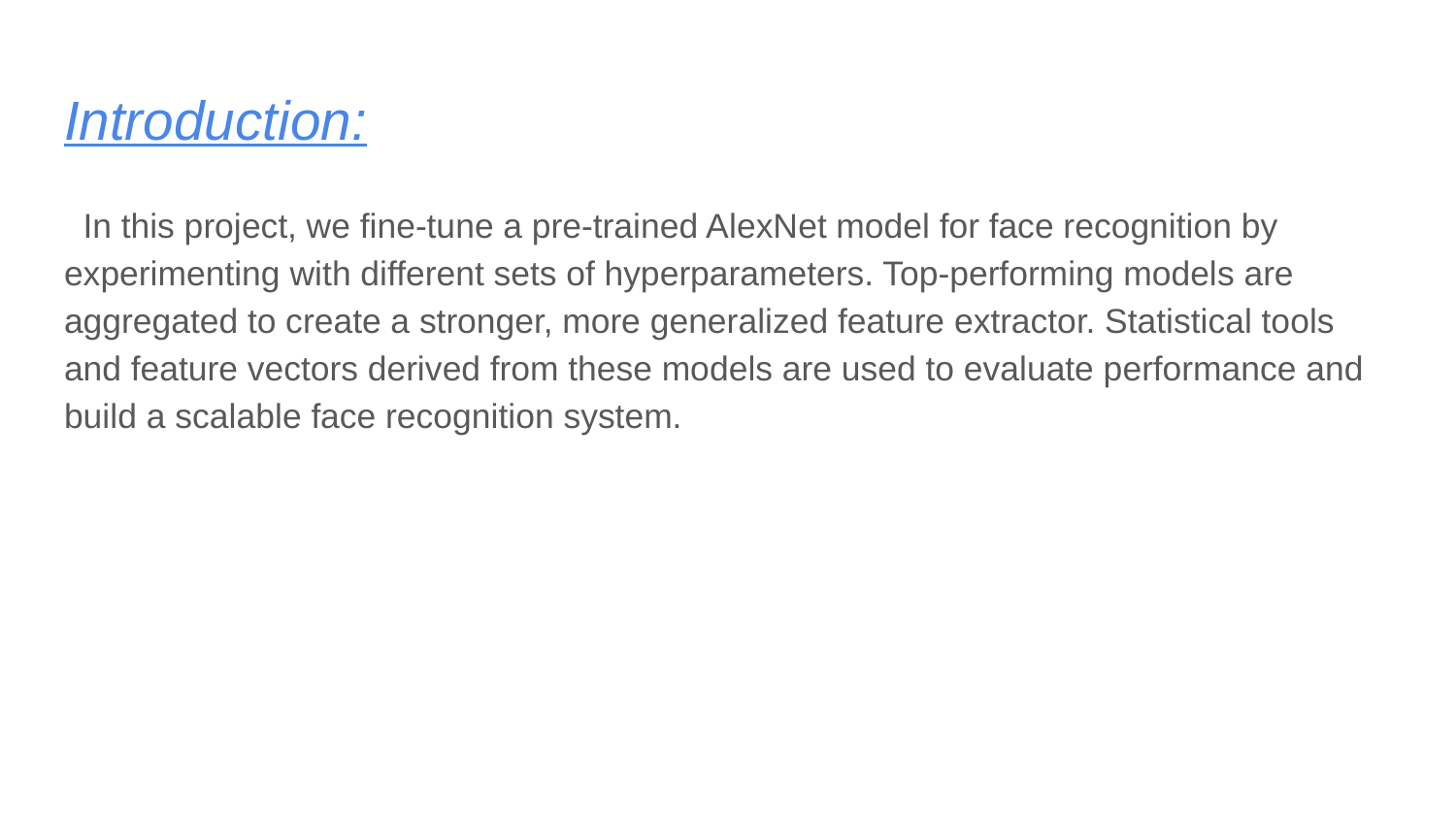

# Introduction:
  In this project, we fine-tune a pre-trained AlexNet model for face recognition by experimenting with different sets of hyperparameters. Top-performing models are aggregated to create a stronger, more generalized feature extractor. Statistical tools and feature vectors derived from these models are used to evaluate performance and build a scalable face recognition system.